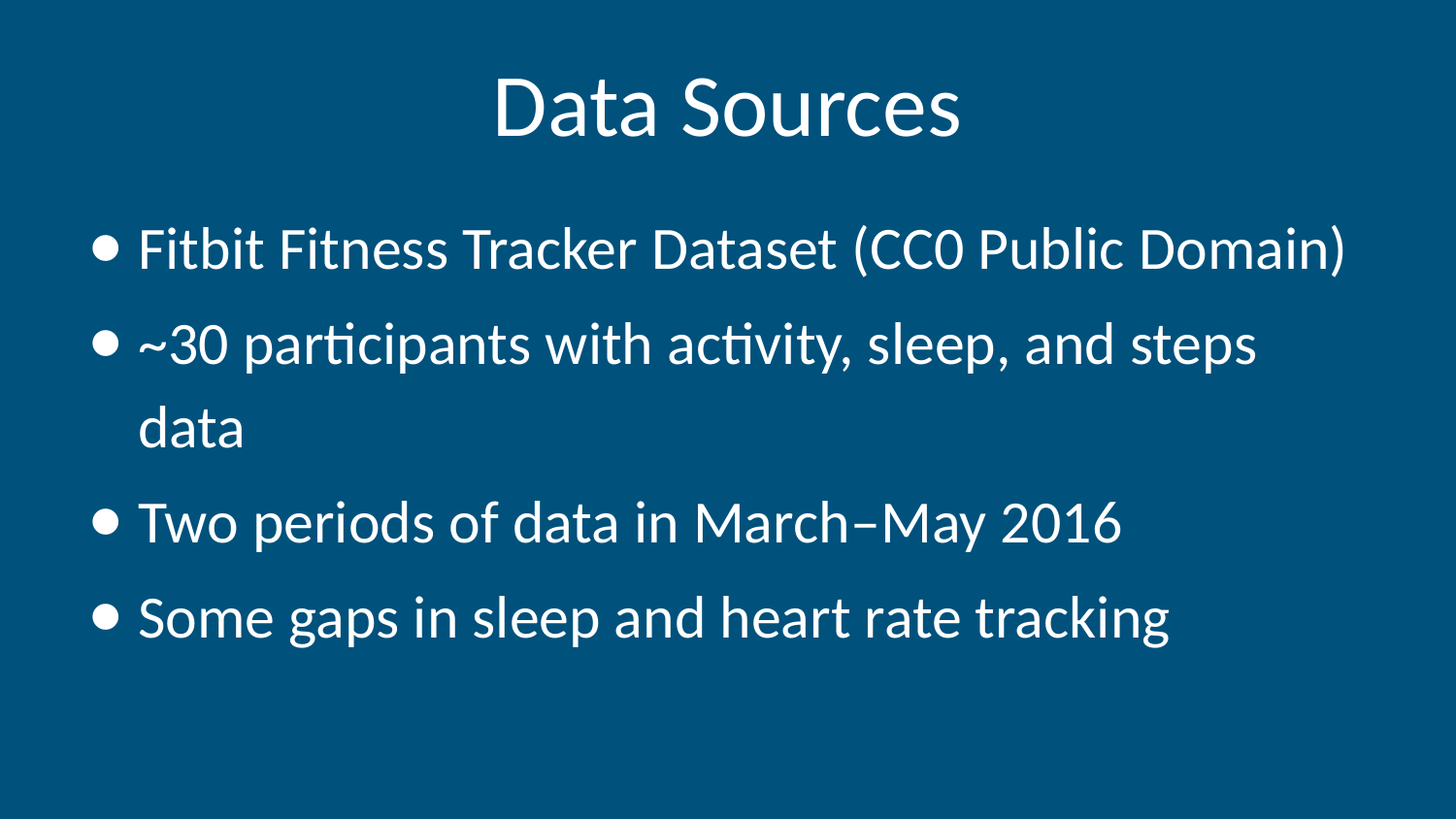

# Data Sources
Fitbit Fitness Tracker Dataset (CC0 Public Domain)
~30 participants with activity, sleep, and steps data
Two periods of data in March–May 2016
Some gaps in sleep and heart rate tracking